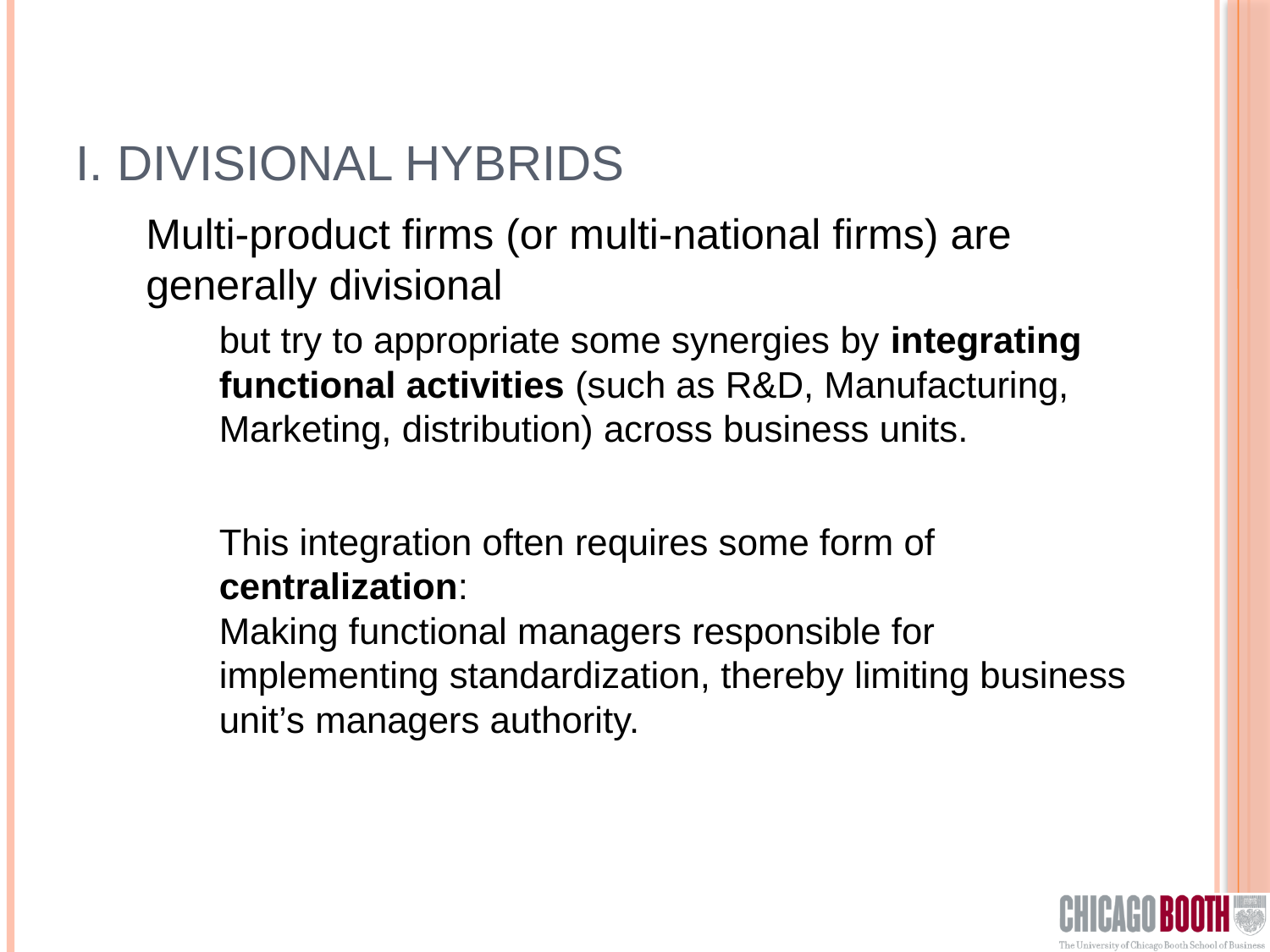

# I. Divisional Hybrids
	Multi-product firms (or multi-national firms) are generally divisional
	but try to appropriate some synergies by integrating functional activities (such as R&D, Manufacturing, Marketing, distribution) across business units.

	This integration often requires some form of centralization:
Making functional managers responsible for implementing standardization, thereby limiting business unit’s managers authority.